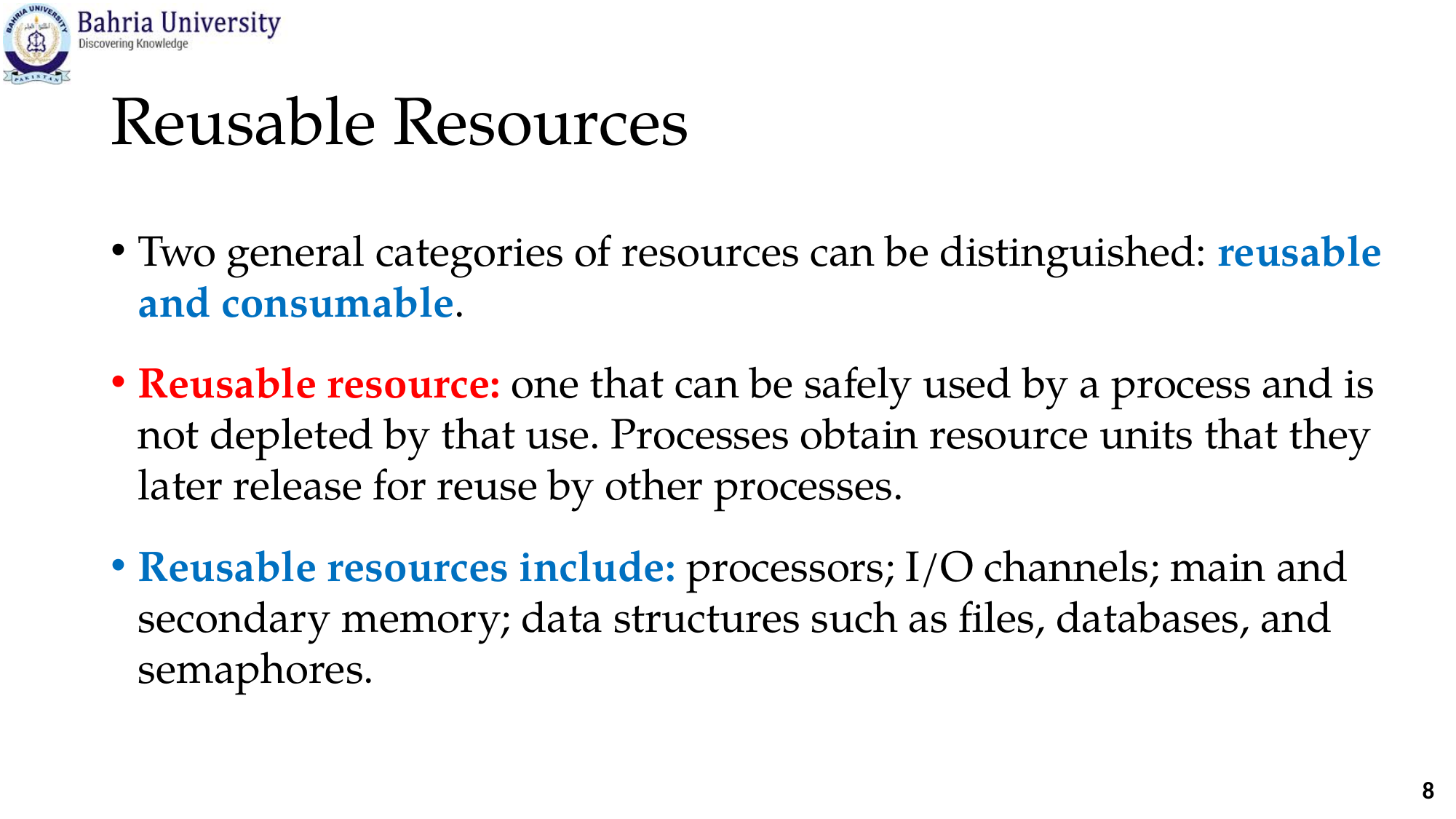

# Reusable Resources
Two general categories of resources can be distinguished: reusable and consumable.
Reusable resource: one that can be safely used by a process and is not depleted by that use. Processes obtain resource units that they later release for reuse by other processes.
Reusable resources include: processors; I/O channels; main and secondary memory; data structures such as files, databases, and semaphores.
8